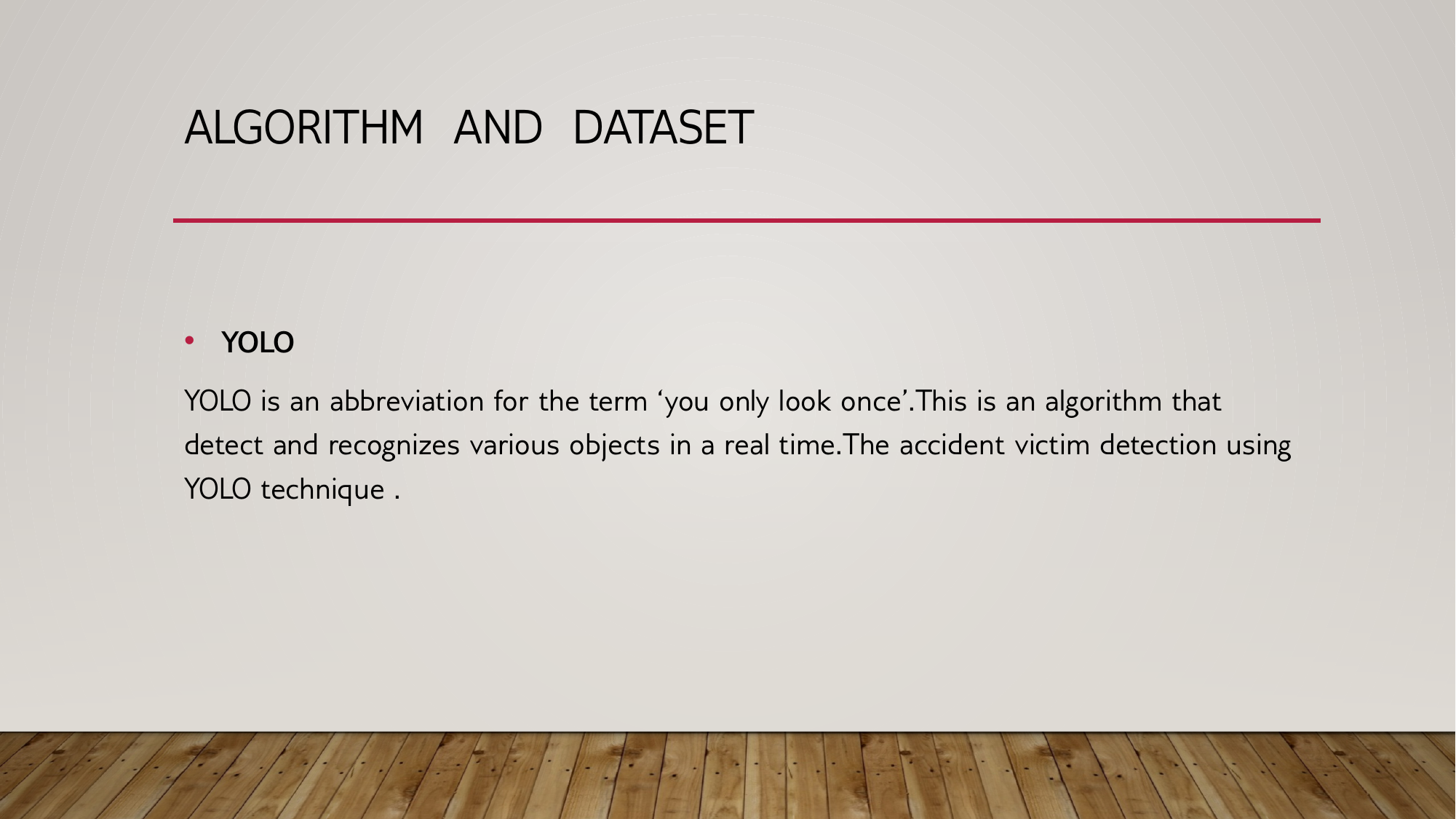

# Algorithm  and  dataset

 YOLO
YOLO is an abbreviation for the term ‘you only look once’.This is an algorithm that detect and recognizes various objects in a real time.The accident victim detection using YOLO technique .